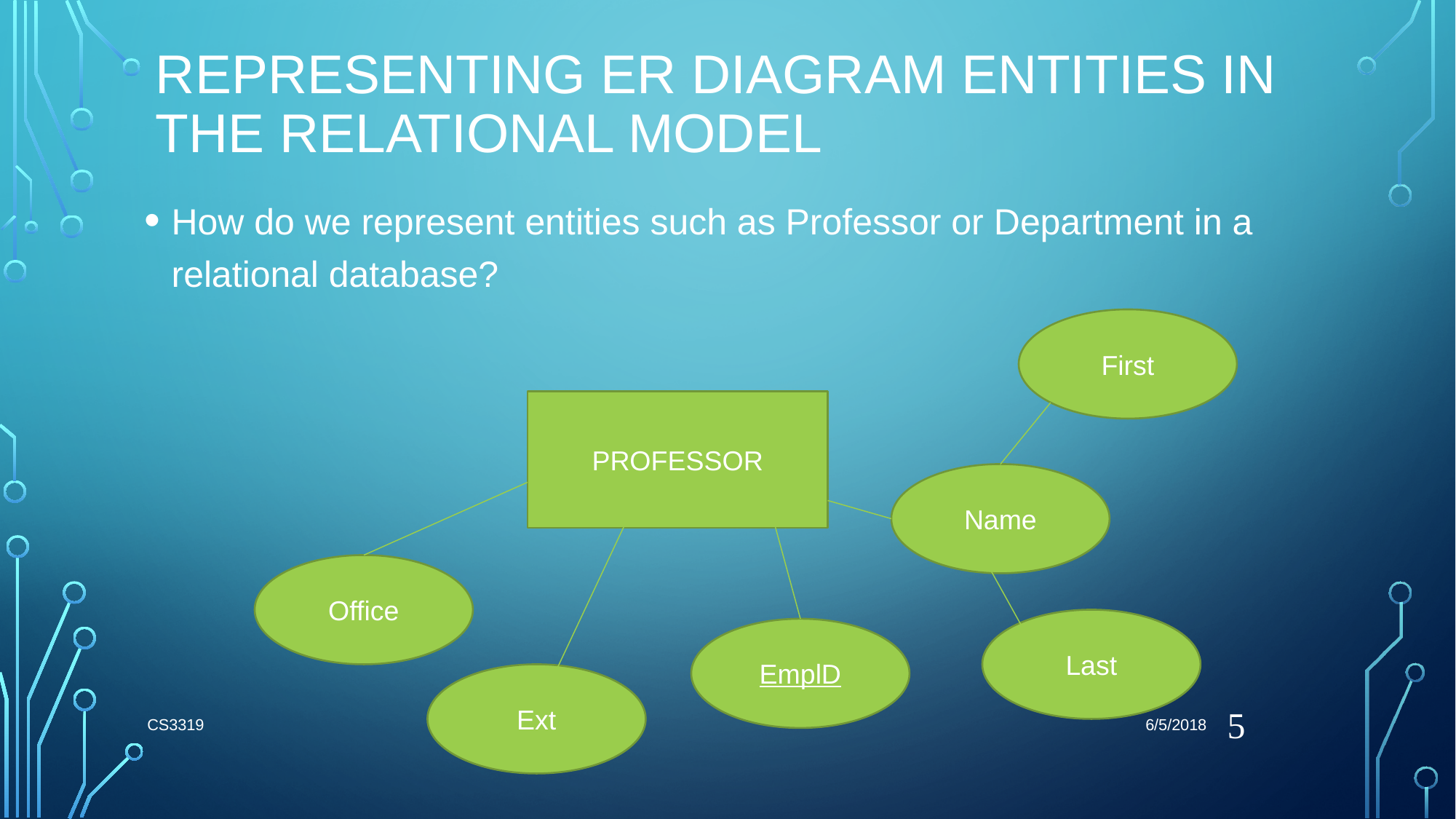

6/5/2018
# Representing ER Diagram Entities in the Relational Model
How do we represent entities such as Professor or Department in a relational database?
First
PROFESSOR
Name
Office
Last
EmplD
Ext
5
CS3319